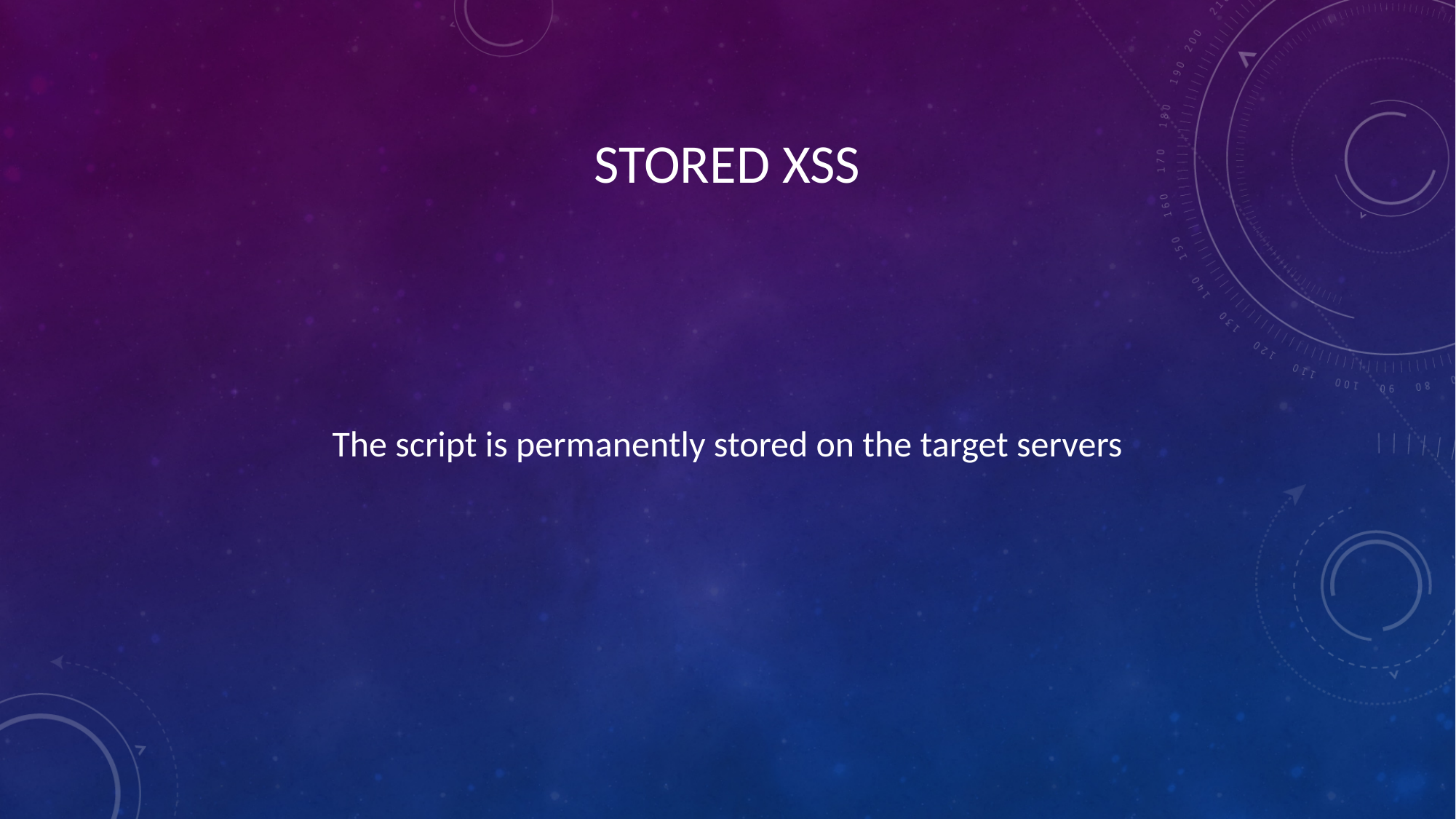

# STORED XSS
The script is permanently stored on the target servers